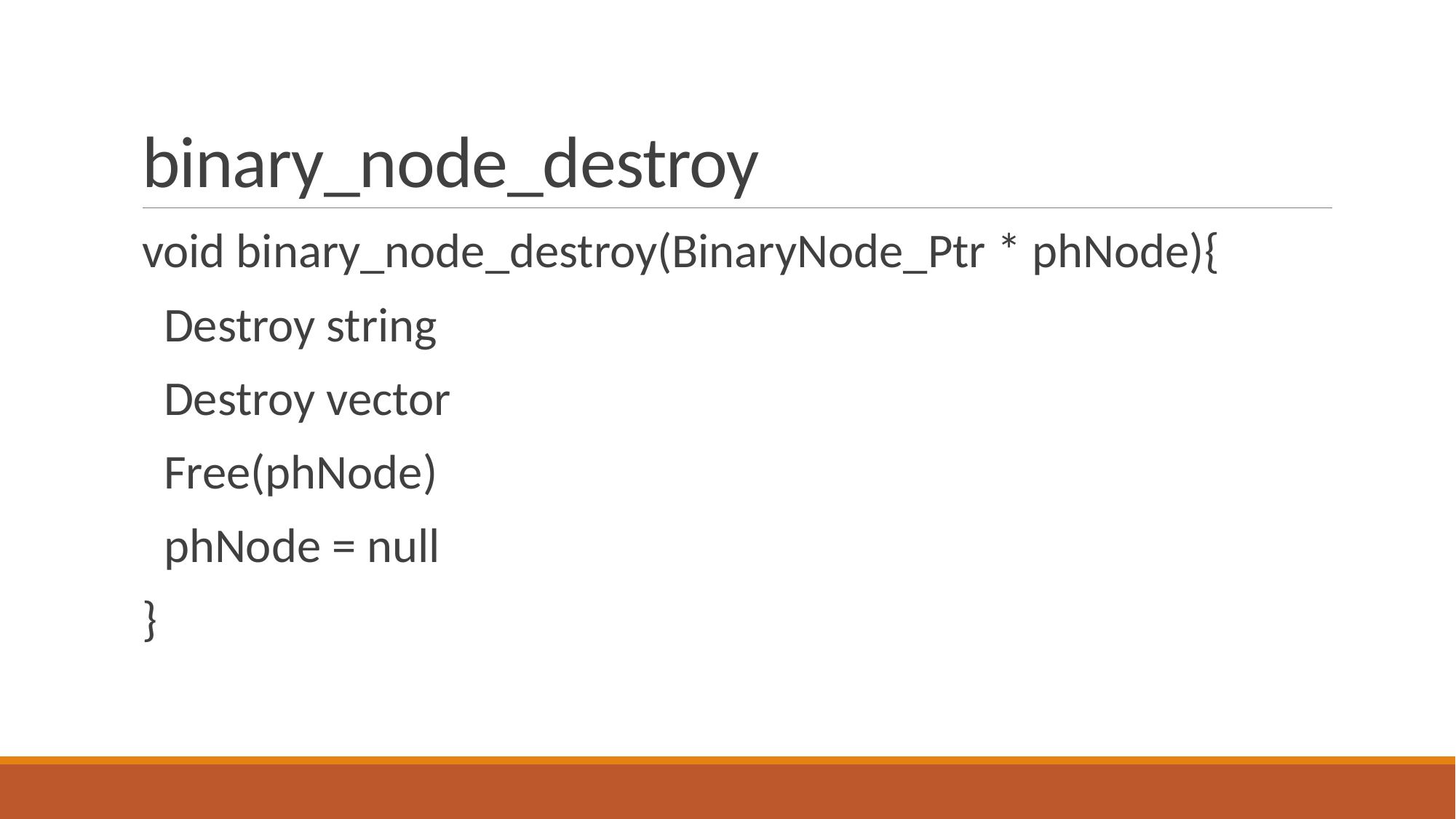

# binary_node_destroy
void binary_node_destroy(BinaryNode_Ptr * phNode){
  Destroy string
  Destroy vector
  Free(phNode)
  phNode = null
}